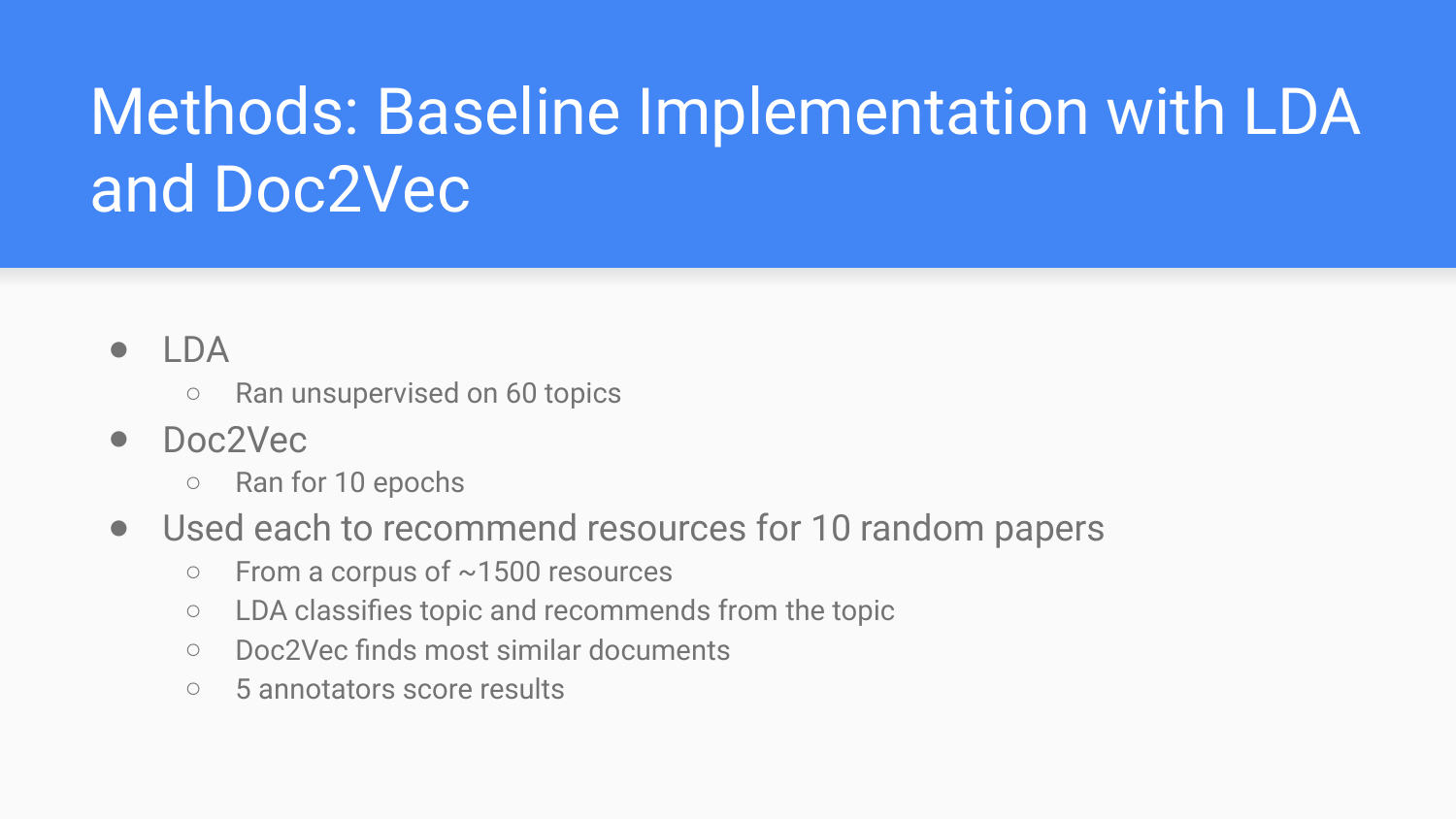

# Methods: Baseline Implementation with LDA and Doc2Vec
LDA
Ran unsupervised on 60 topics
Doc2Vec
Ran for 10 epochs
Used each to recommend resources for 10 random papers
From a corpus of ~1500 resources
LDA classifies topic and recommends from the topic
Doc2Vec finds most similar documents
5 annotators score results